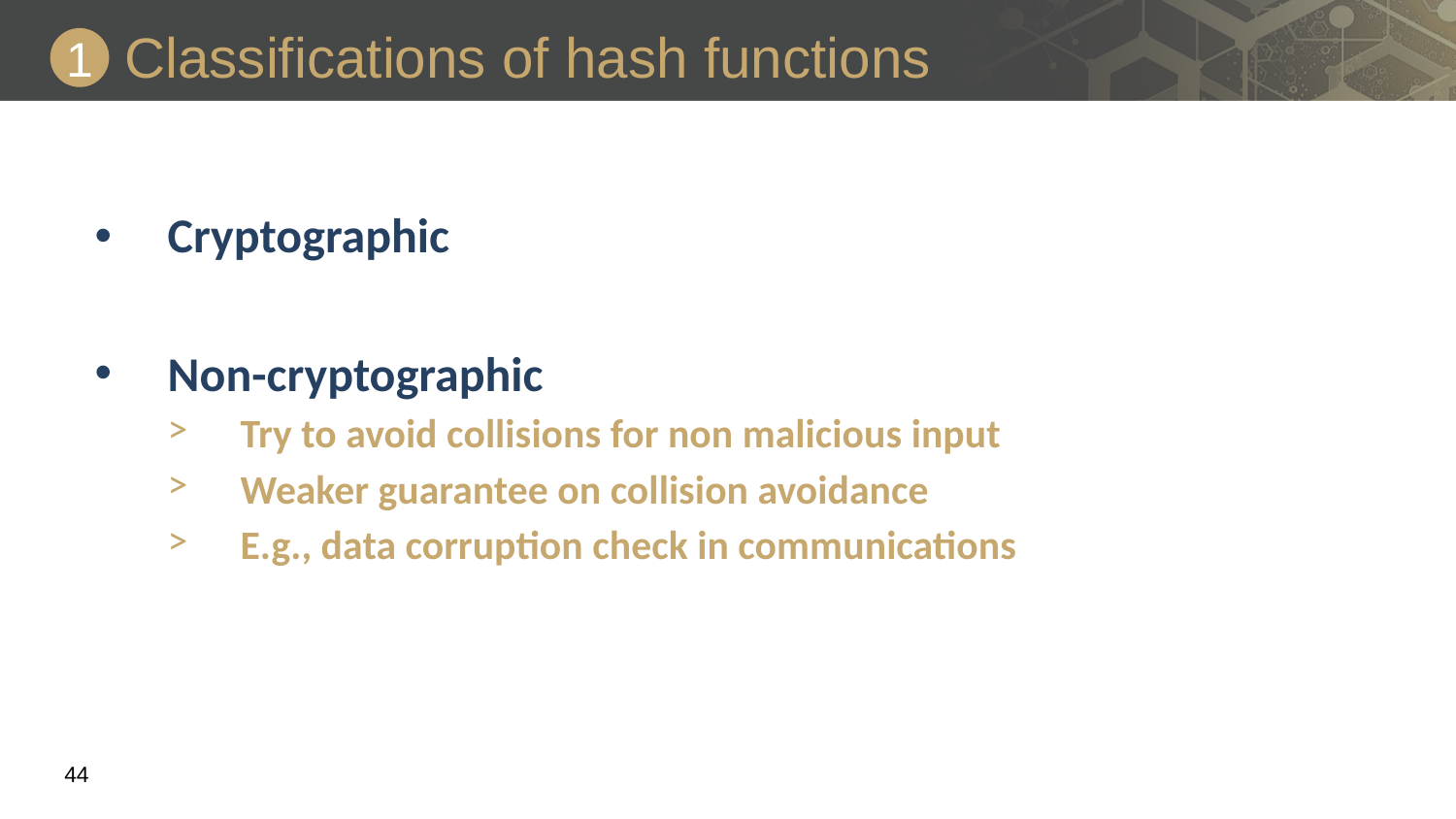

# Classifications of hash functions
1
Cryptographic

Non-cryptographic
Try to avoid collisions for non malicious input
Weaker guarantee on collision avoidance
E.g., data corruption check in communications
44